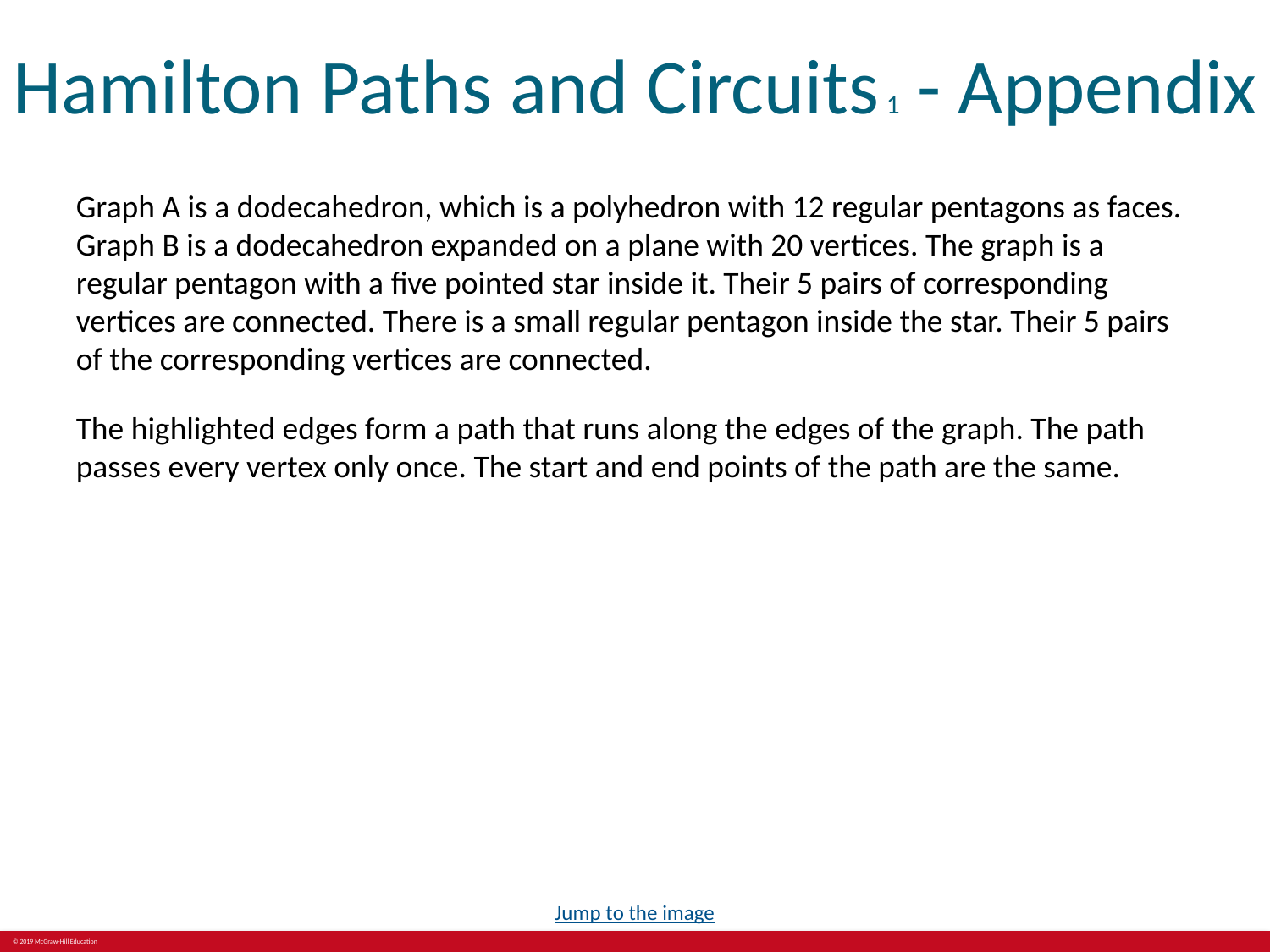

# Hamilton Paths and Circuits 1 - Appendix
Graph A is a dodecahedron, which is a polyhedron with 12 regular pentagons as faces. Graph B is a dodecahedron expanded on a plane with 20 vertices. The graph is a regular pentagon with a five pointed star inside it. Their 5 pairs of corresponding vertices are connected. There is a small regular pentagon inside the star. Their 5 pairs of the corresponding vertices are connected.
The highlighted edges form a path that runs along the edges of the graph. The path passes every vertex only once. The start and end points of the path are the same.
Jump to the image